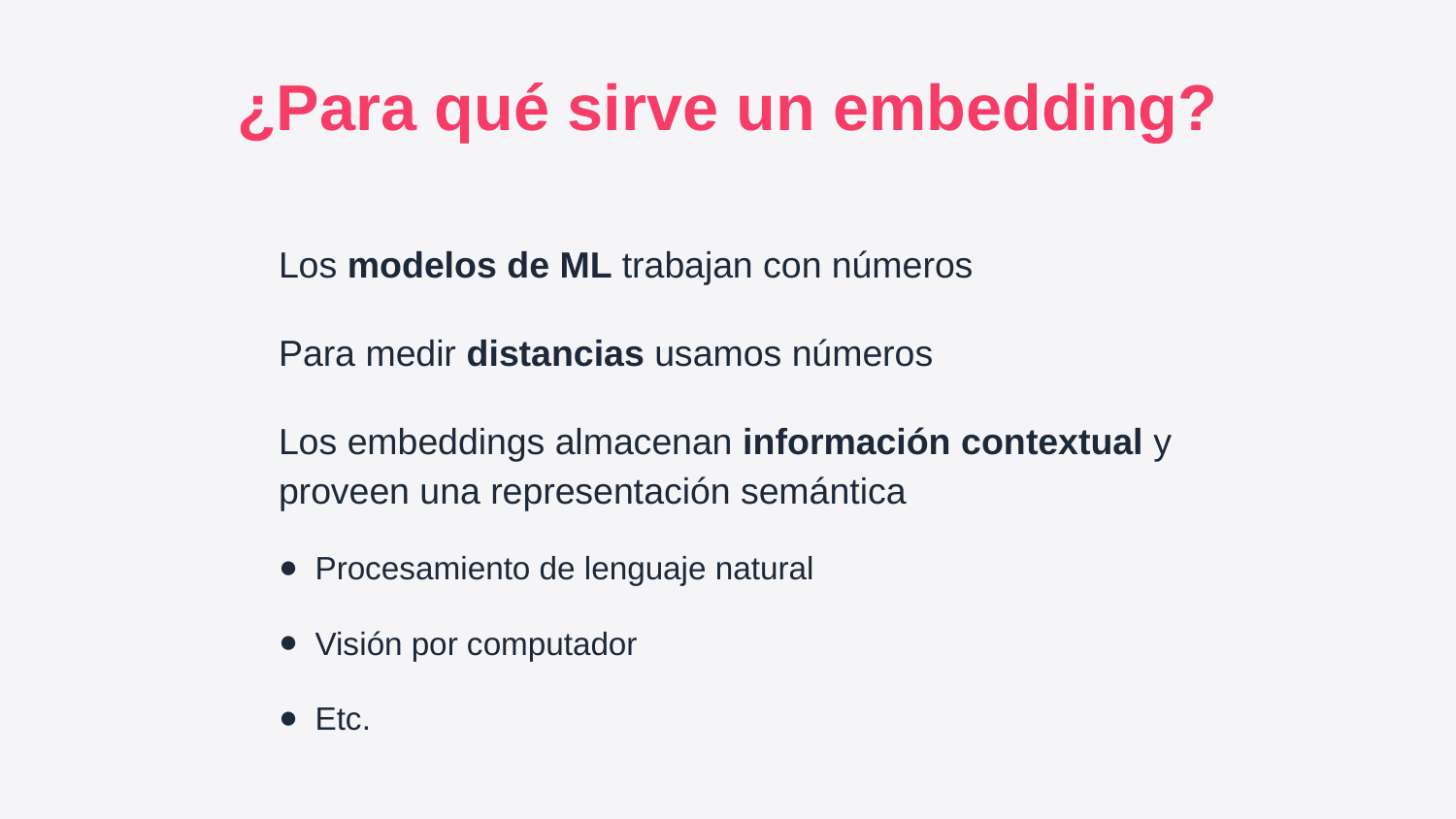

¿Para qué sirve un embedding?
Los modelos de ML trabajan con números

Para medir distancias usamos números

Los embeddings almacenan información contextual y proveen una representación semántica
Procesamiento de lenguaje natural
Visión por computador
Etc.